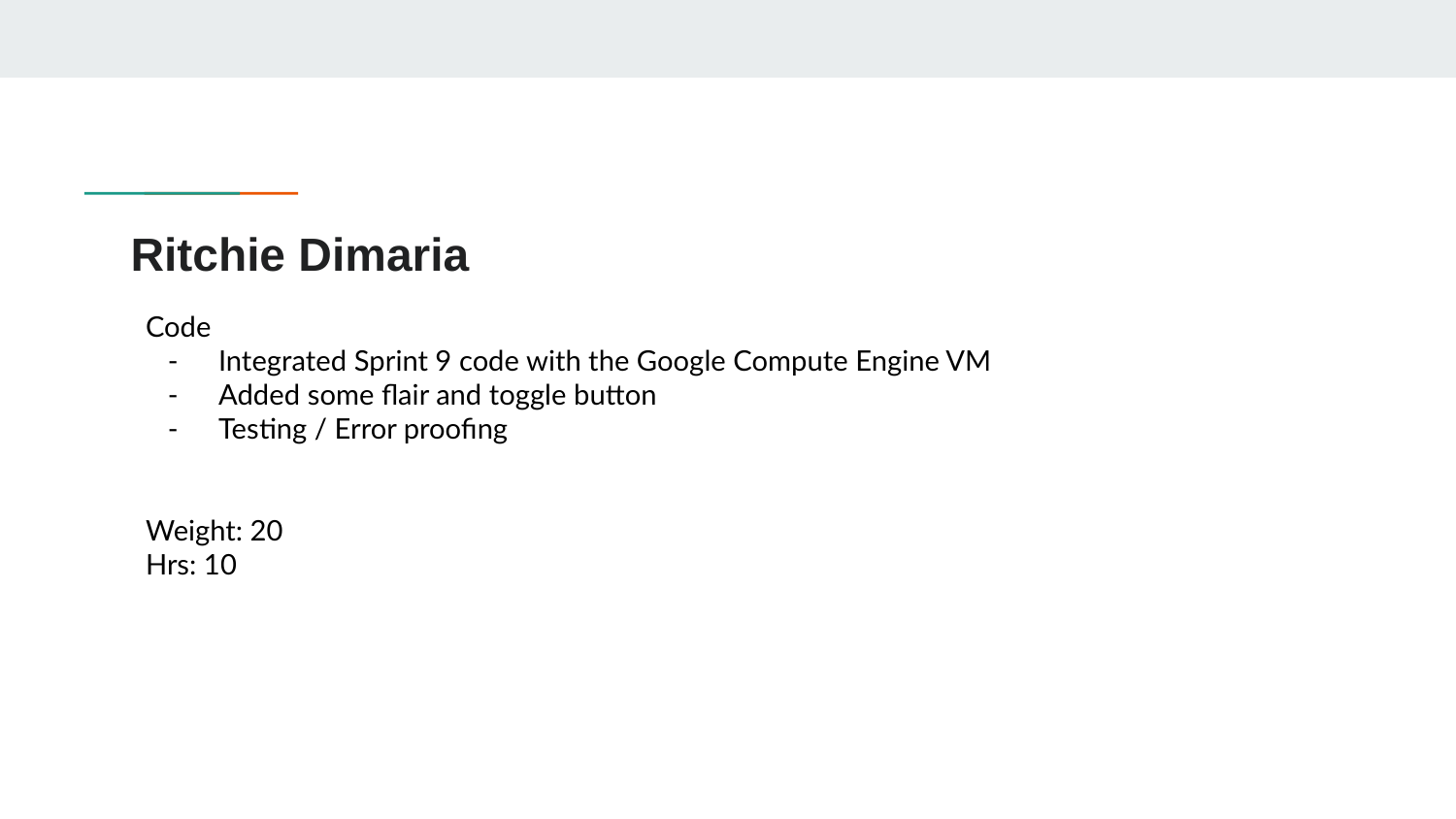

# Ritchie Dimaria

Code
Integrated Sprint 9 code with the Google Compute Engine VM
Added some flair and toggle button
Testing / Error proofing

Weight: 20
Hrs: 10